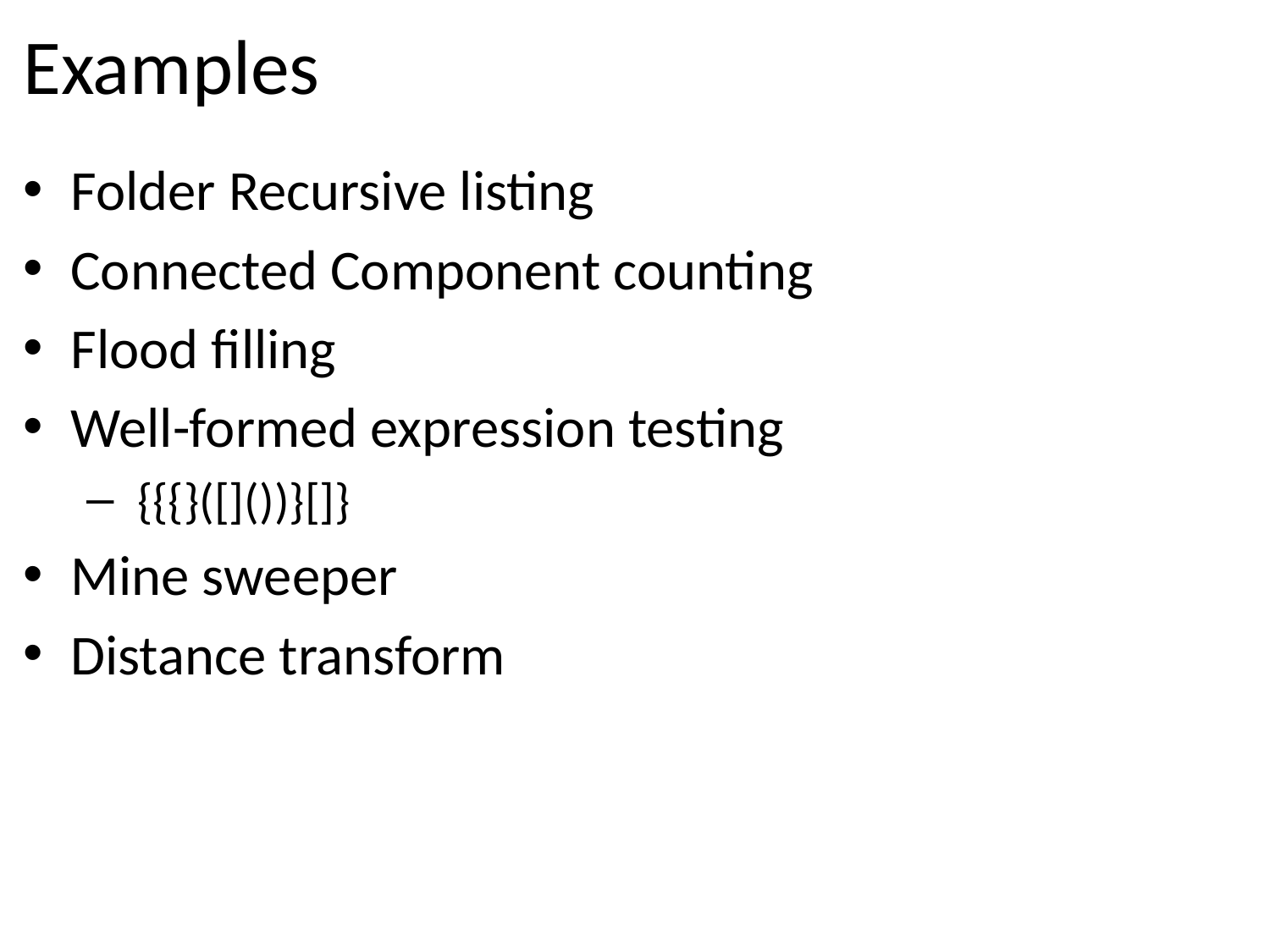

# Examples
Folder Recursive listing
Connected Component counting
Flood filling
Well-formed expression testing
 {{{}([]())}[]}
Mine sweeper
Distance transform